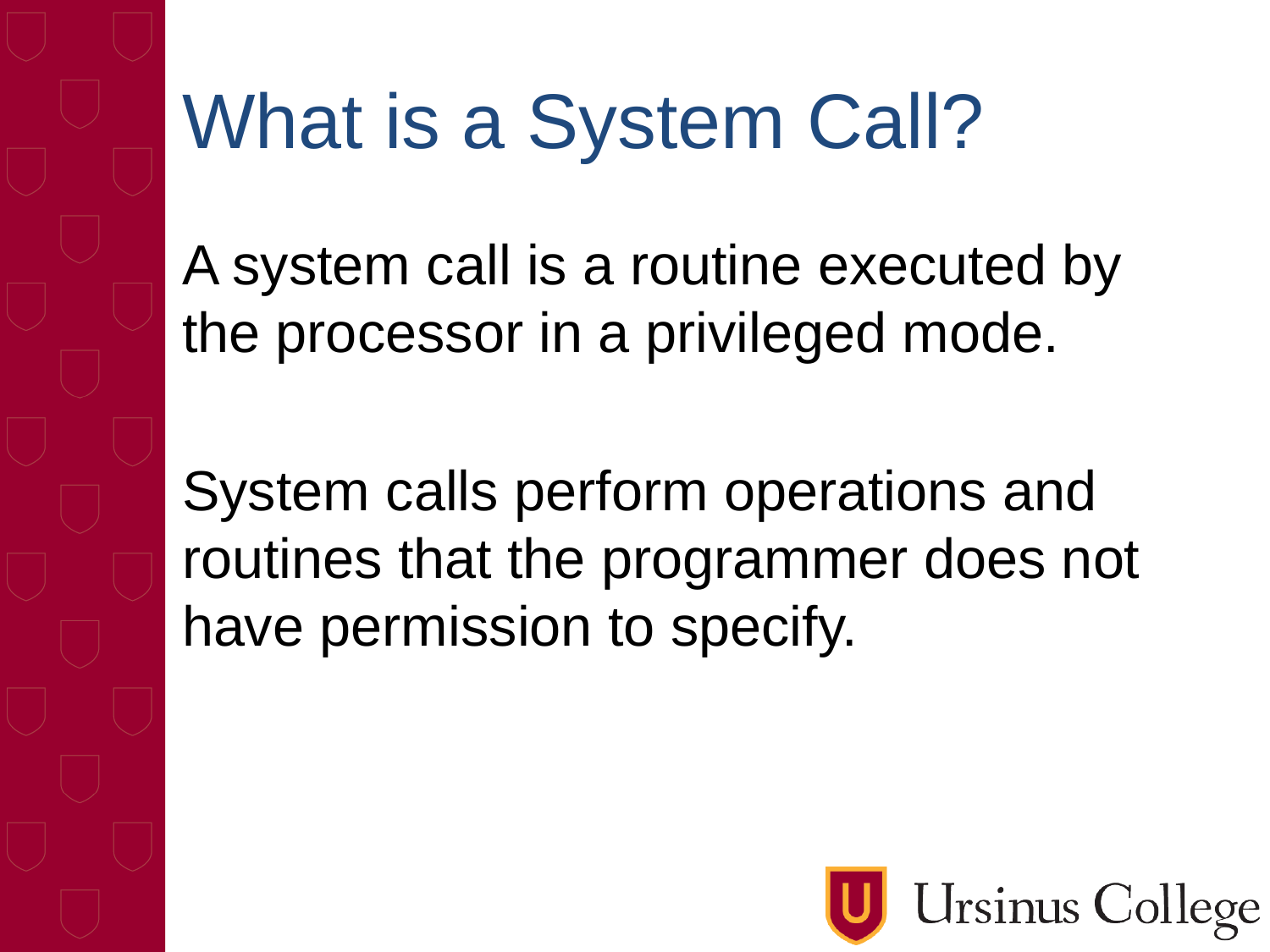

# What is a System Call?
A system call is a routine executed by the processor in a privileged mode.

System calls perform operations and routines that the programmer does not have permission to specify.